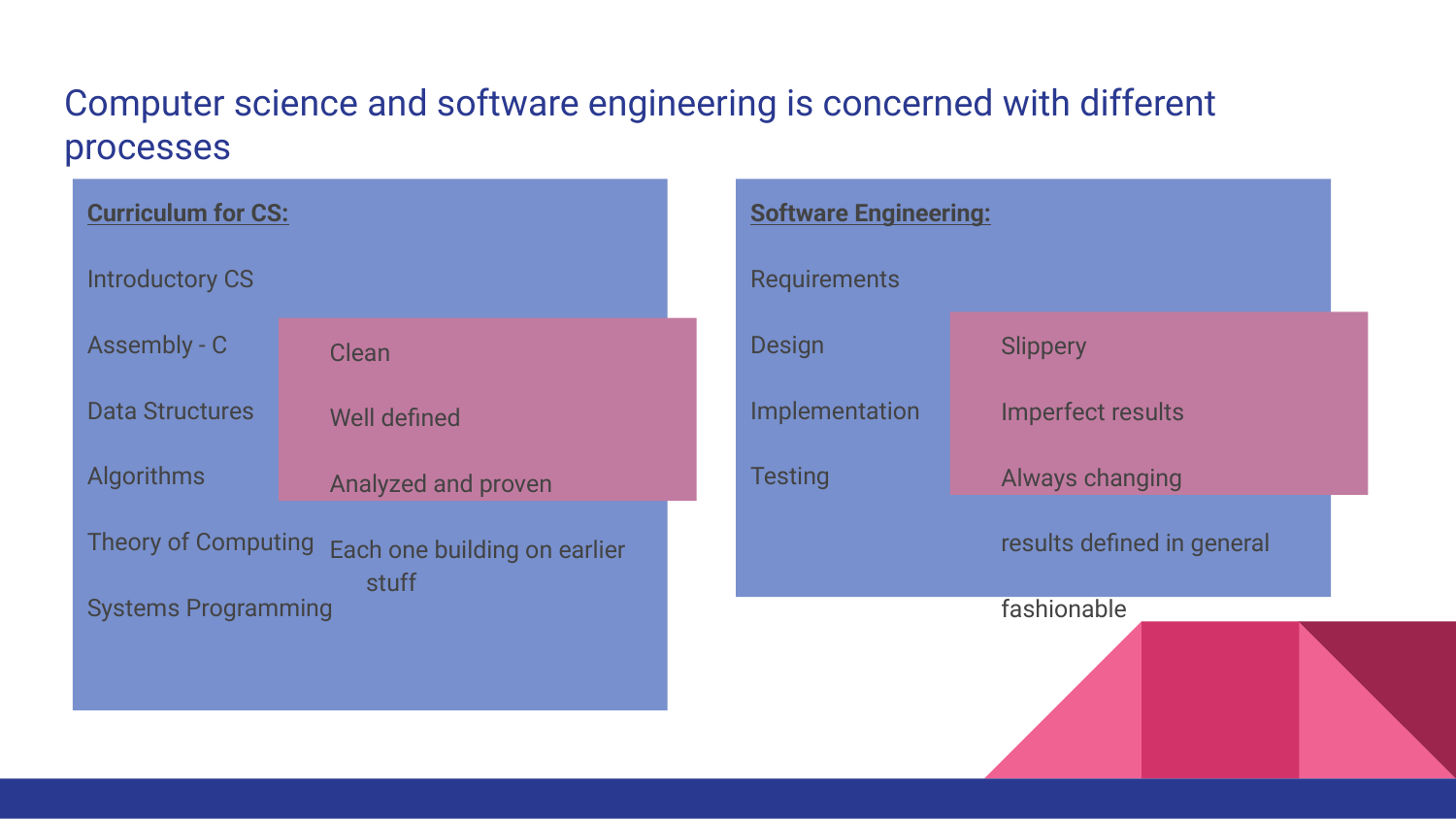

# Computer science and software engineering is concerned with different processes
Curriculum for CS:
Introductory CS
Assembly - C
Data Structures
Algorithms
Theory of Computing
Systems Programming
Software Engineering:
Requirements
Design
Implementation
Testing
Slippery
Imperfect results
Always changing
results defined in general
fashionable
Clean
Well defined
Analyzed and proven
Each one building on earlier stuff